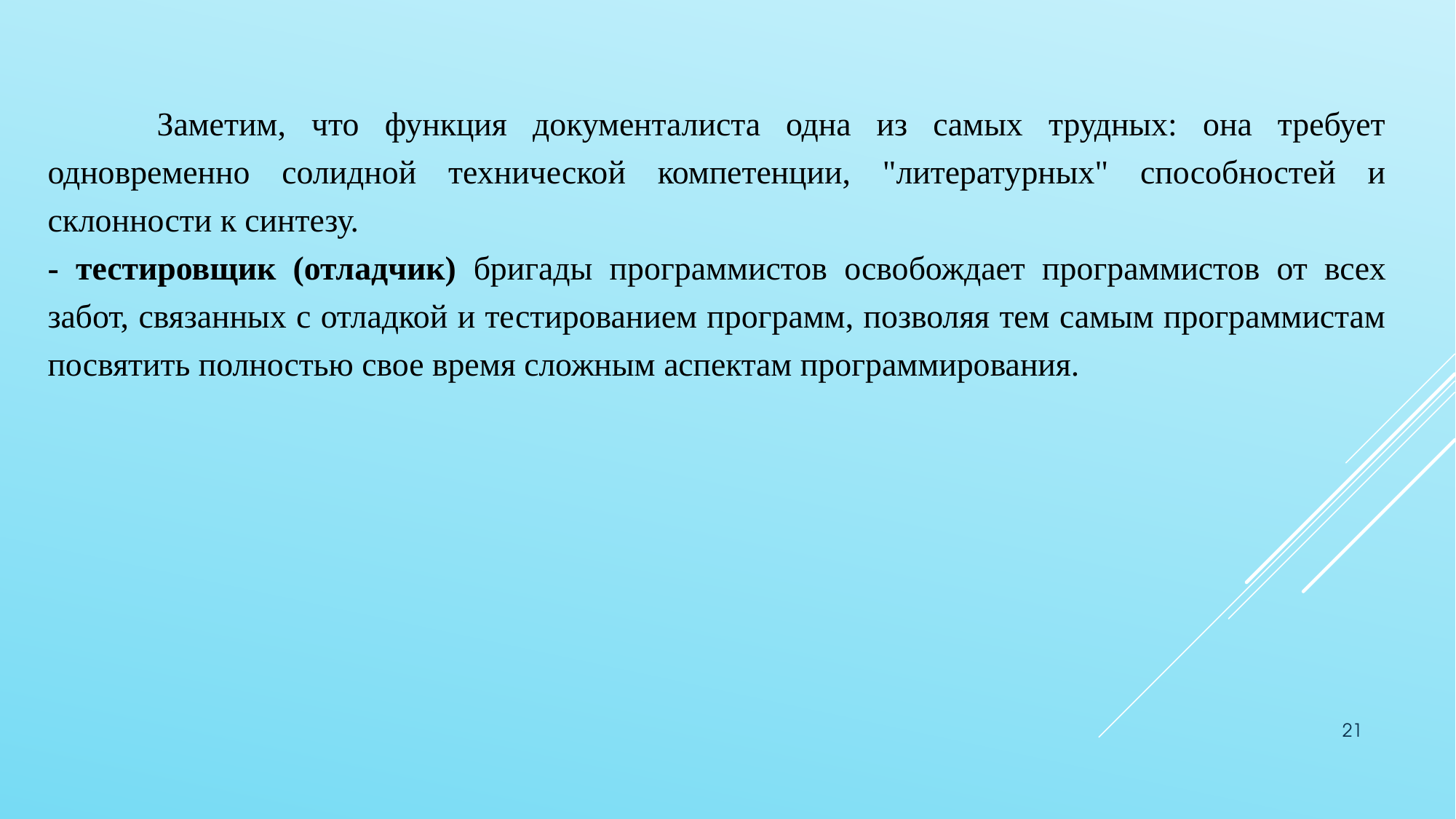

Заметим, что функция документалиста одна из самых трудных: она требует одновременно солидной технической компетенции, "литературных" способностей и склонности к синтезу.
- тестировщик (отладчик) бригады программистов освобождает программистов от всех забот, связанных с отладкой и тестированием программ, позволяя тем самым программистам посвятить полностью свое время сложным аспектам программирования.
21